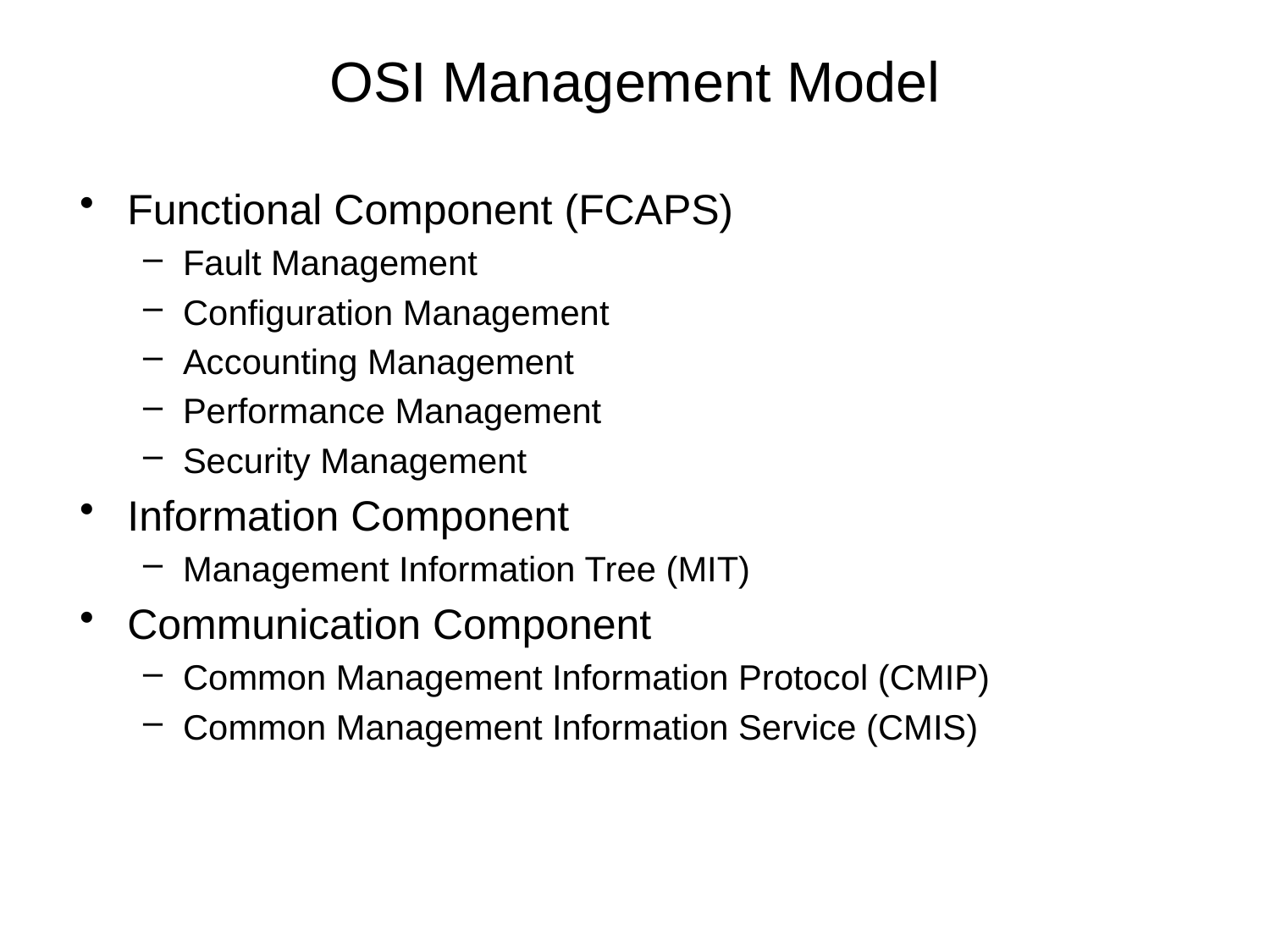

# OSI Management Model
Functional Component (FCAPS)
Fault Management
Configuration Management
Accounting Management
Performance Management
Security Management
Information Component
Management Information Tree (MIT)
Communication Component
Common Management Information Protocol (CMIP)
Common Management Information Service (CMIS)